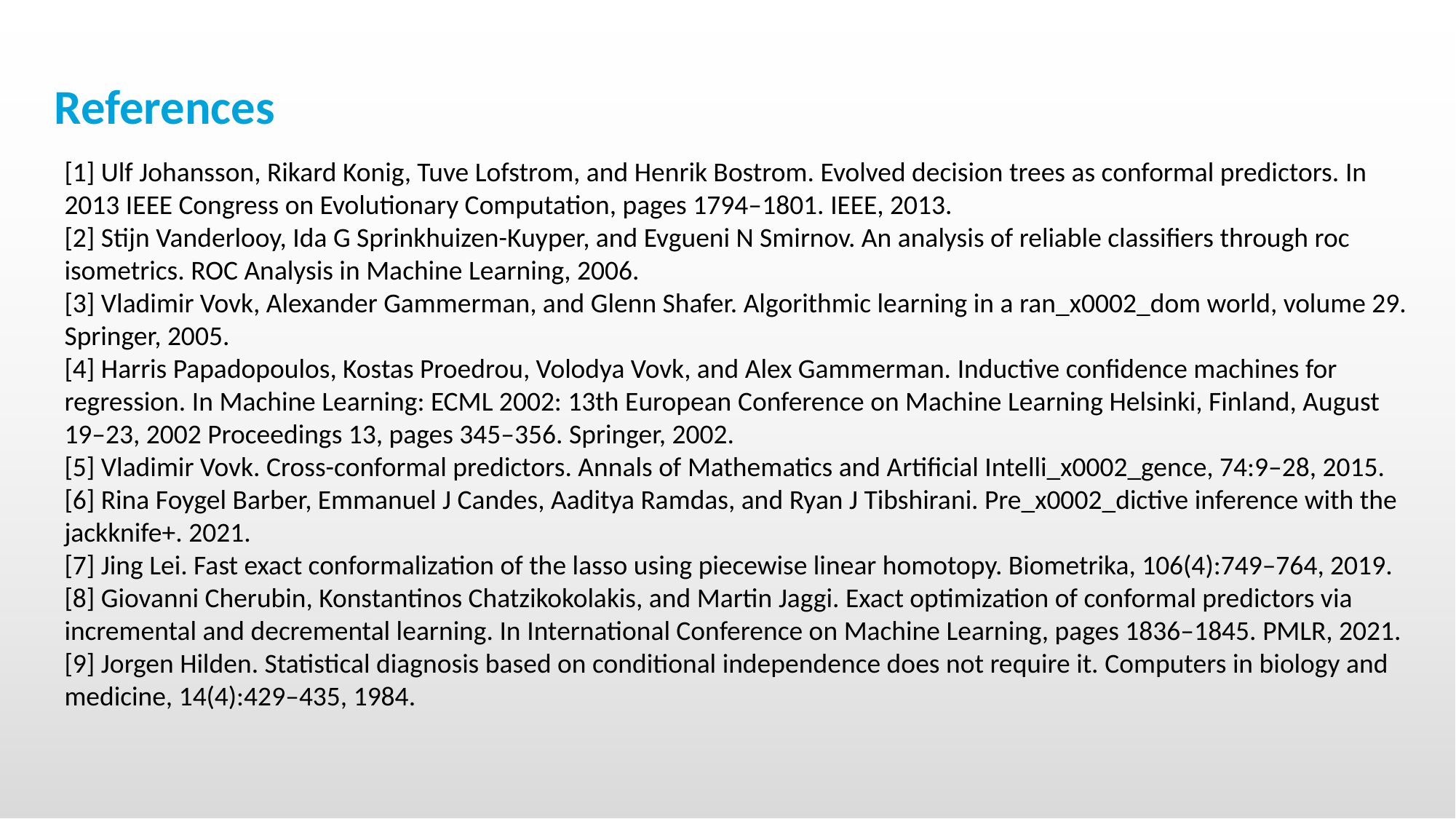

# References
[1] Ulf Johansson, Rikard Konig, Tuve Lofstrom, and Henrik Bostrom. Evolved decision trees as conformal predictors. In 2013 IEEE Congress on Evolutionary Computation, pages 1794–1801. IEEE, 2013.
[2] Stijn Vanderlooy, Ida G Sprinkhuizen-Kuyper, and Evgueni N Smirnov. An analysis of reliable classifiers through roc isometrics. ROC Analysis in Machine Learning, 2006.
[3] Vladimir Vovk, Alexander Gammerman, and Glenn Shafer. Algorithmic learning in a ran_x0002_dom world, volume 29. Springer, 2005.
[4] Harris Papadopoulos, Kostas Proedrou, Volodya Vovk, and Alex Gammerman. Inductive confidence machines for regression. In Machine Learning: ECML 2002: 13th European Conference on Machine Learning Helsinki, Finland, August 19–23, 2002 Proceedings 13, pages 345–356. Springer, 2002.
[5] Vladimir Vovk. Cross-conformal predictors. Annals of Mathematics and Artificial Intelli_x0002_gence, 74:9–28, 2015.
[6] Rina Foygel Barber, Emmanuel J Candes, Aaditya Ramdas, and Ryan J Tibshirani. Pre_x0002_dictive inference with the jackknife+. 2021.
[7] Jing Lei. Fast exact conformalization of the lasso using piecewise linear homotopy. Biometrika, 106(4):749–764, 2019.
[8] Giovanni Cherubin, Konstantinos Chatzikokolakis, and Martin Jaggi. Exact optimization of conformal predictors via incremental and decremental learning. In International Conference on Machine Learning, pages 1836–1845. PMLR, 2021.
[9] Jorgen Hilden. Statistical diagnosis based on conditional independence does not require it. Computers in biology and medicine, 14(4):429–435, 1984.
35